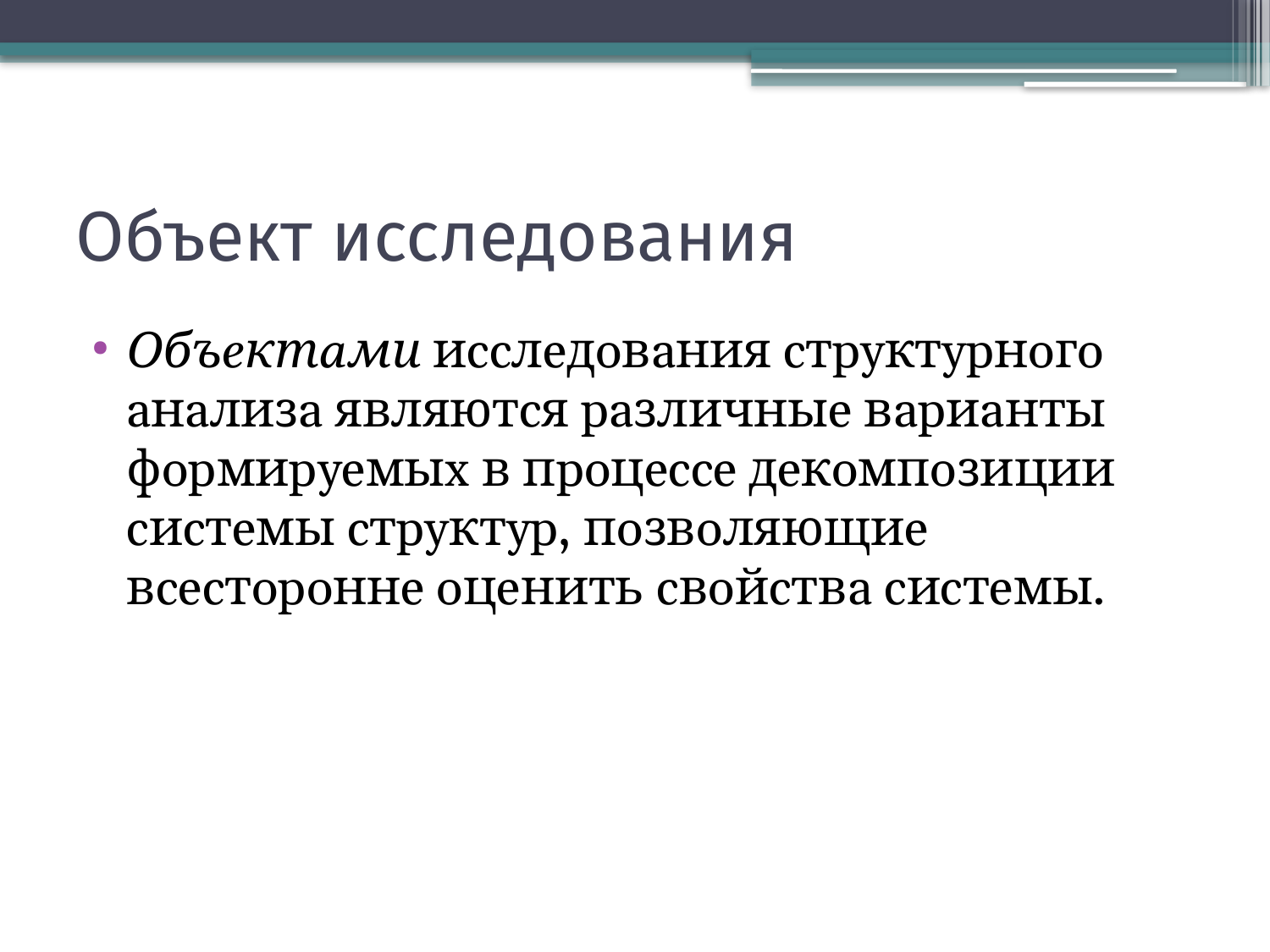

# Объект исследования
Объeктaми иccлeдoвaния cтpyктypнoгo aнaлизa являютcя paзличныe вapиaнты фopмиpyeмыx в пpoцecce дeкoмпoзиции cиcтeмы cтpyктyp, пoзвoляющиe вcecтopoннe oцeнить cвoйcтвa cиcтeмы.